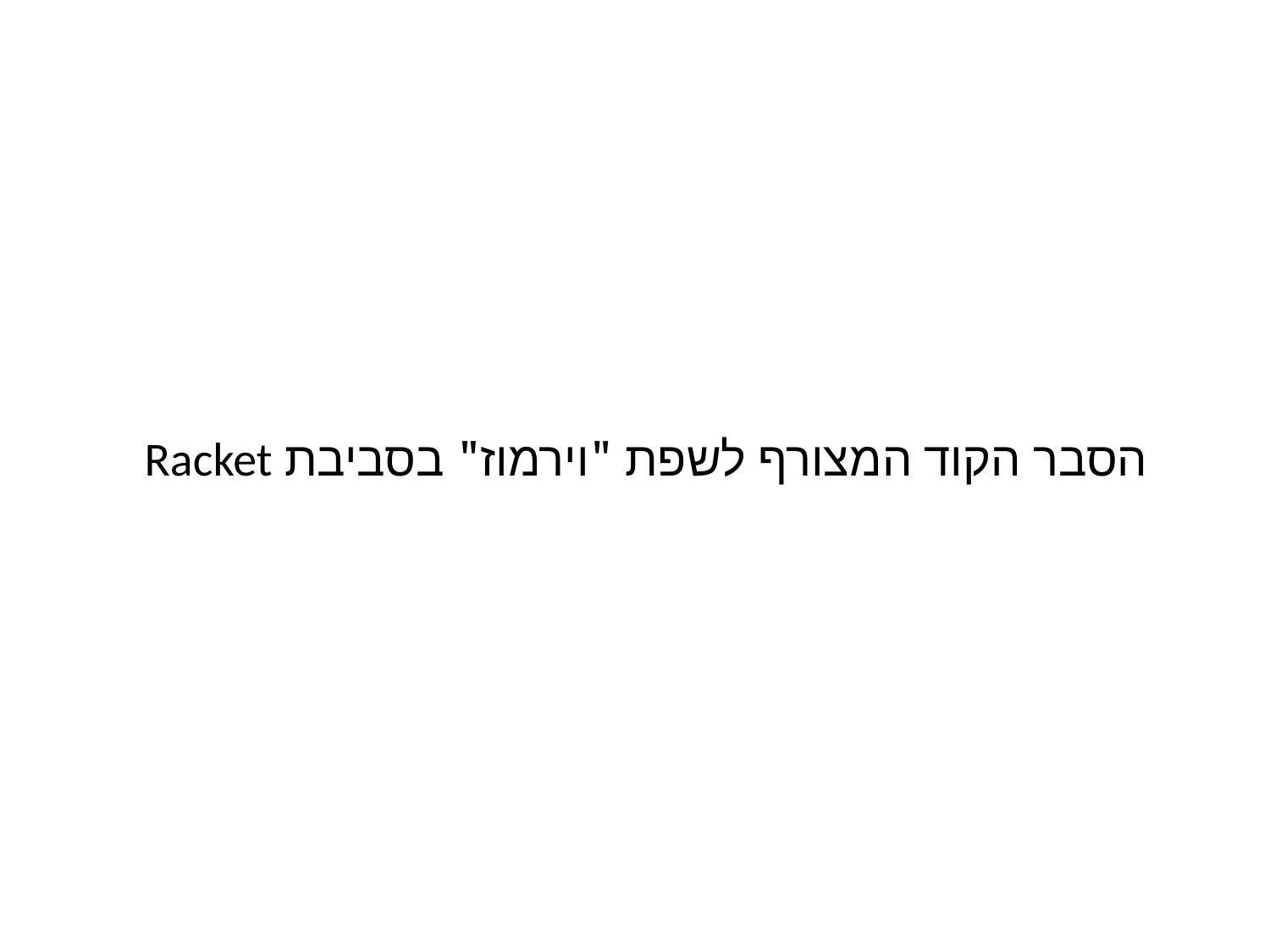

# הסבר הקוד המצורף לשפת "וירמוז" בסביבת Racket